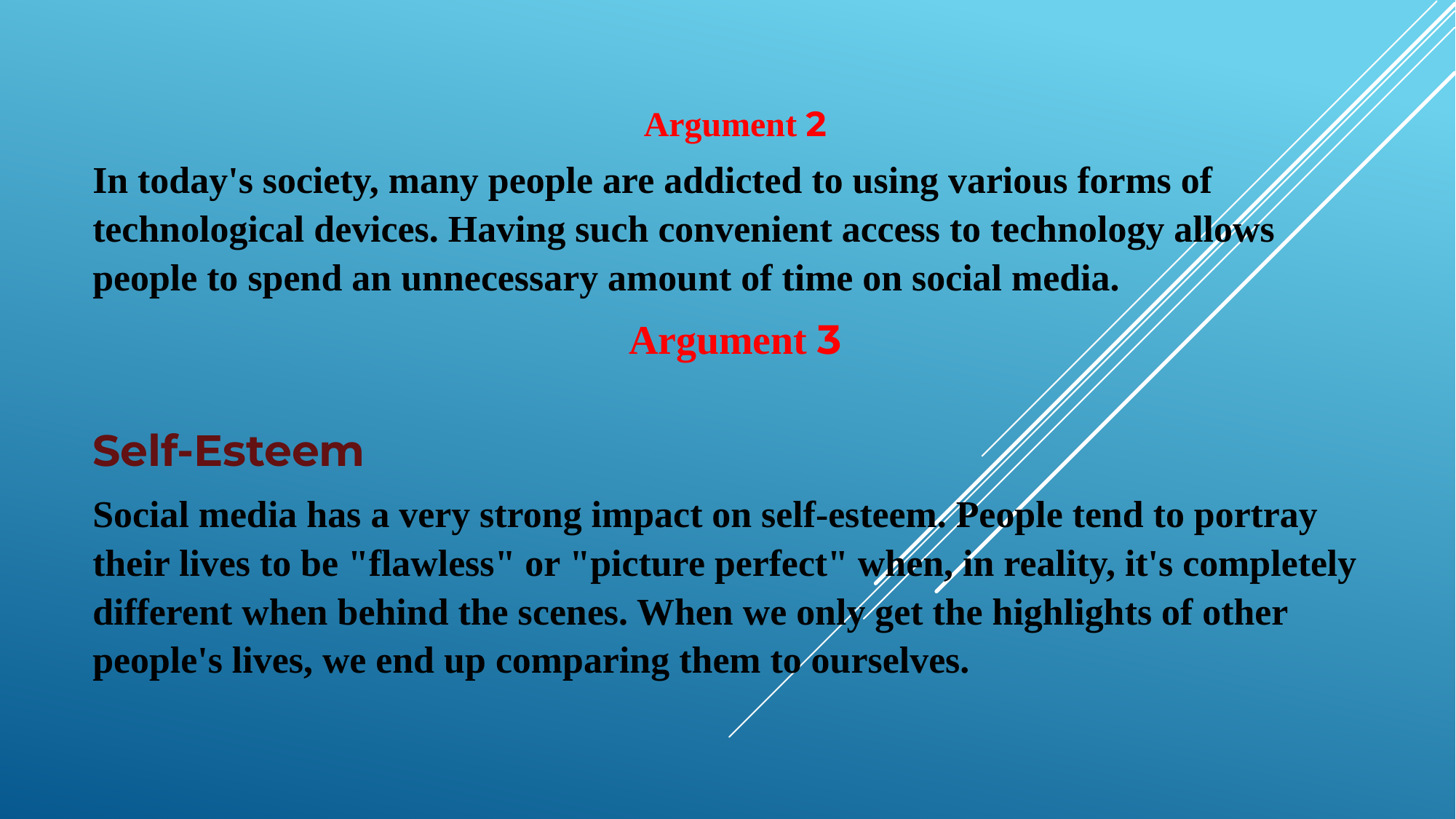

Argument 2
In today's society, many people are addicted to using various forms of technological devices. Having such convenient access to technology allows people to spend an unnecessary amount of time on social media.
Argument 3

Self-Esteem
Social media has a very strong impact on self-esteem. People tend to portray their lives to be "flawless" or "picture perfect" when, in reality, it's completely different when behind the scenes. When we only get the highlights of other people's lives, we end up comparing them to ourselves.